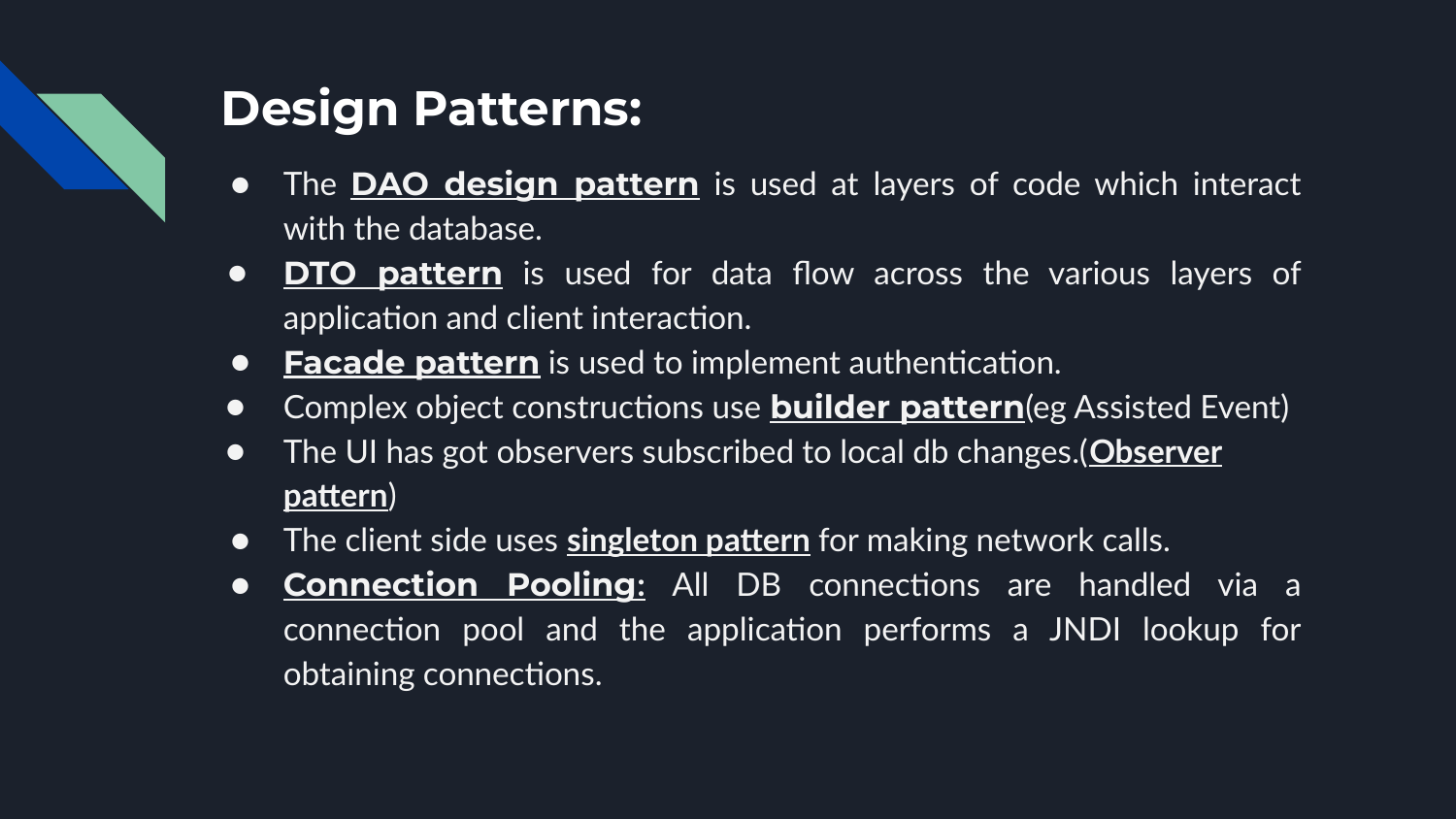

# Design Patterns:
The DAO design pattern is used at layers of code which interact with the database.
DTO pattern is used for data flow across the various layers of application and client interaction.
Facade pattern is used to implement authentication.
Complex object constructions use builder pattern(eg Assisted Event)
The UI has got observers subscribed to local db changes.(Observer pattern)
The client side uses singleton pattern for making network calls.
Connection Pooling: All DB connections are handled via a connection pool and the application performs a JNDI lookup for obtaining connections.